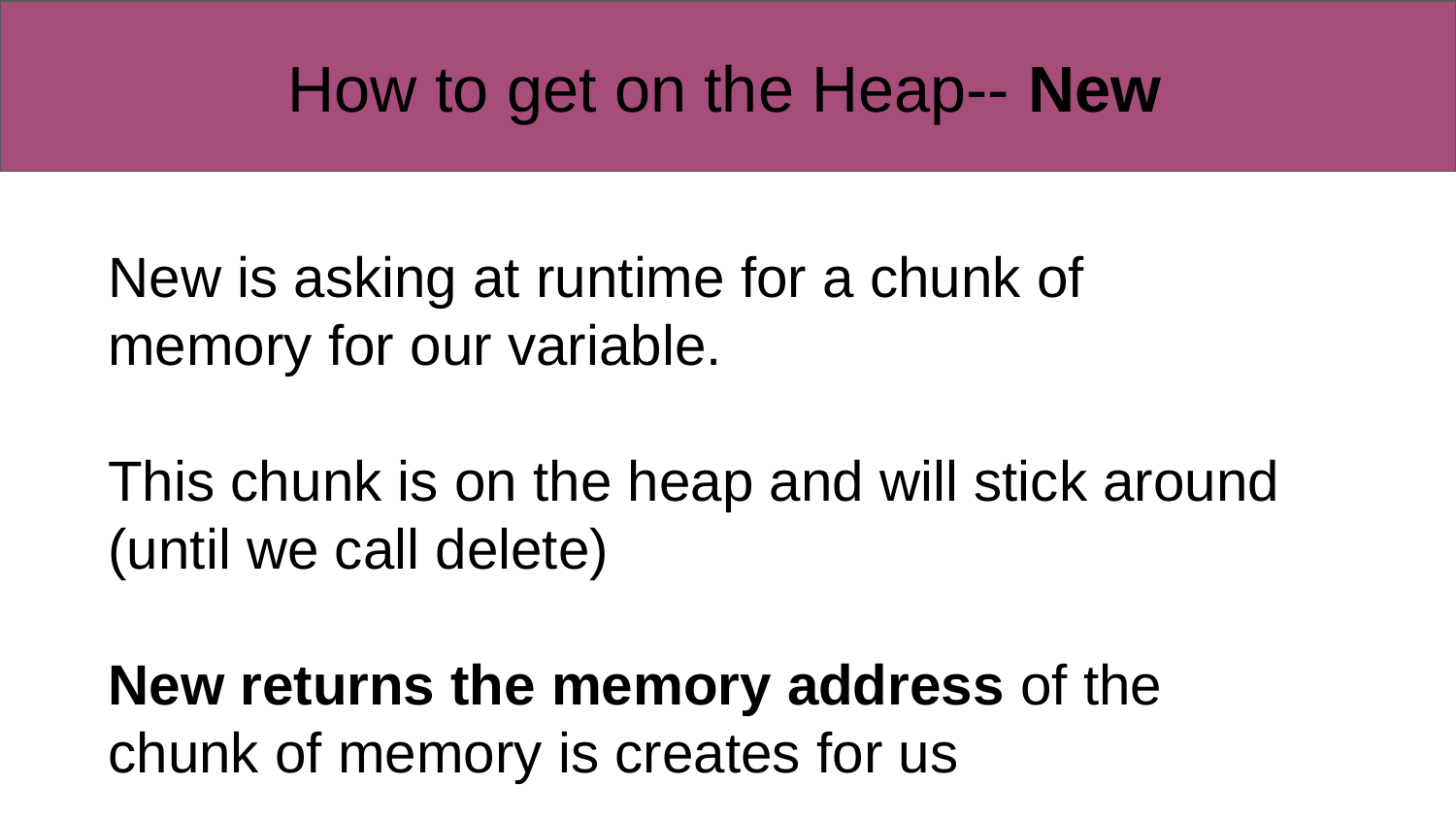

# How to get on the Heap-- New
New is asking at runtime for a chunk of memory for our variable.

This chunk is on the heap and will stick around (until we call delete)

New returns the memory address of the chunk of memory is creates for us